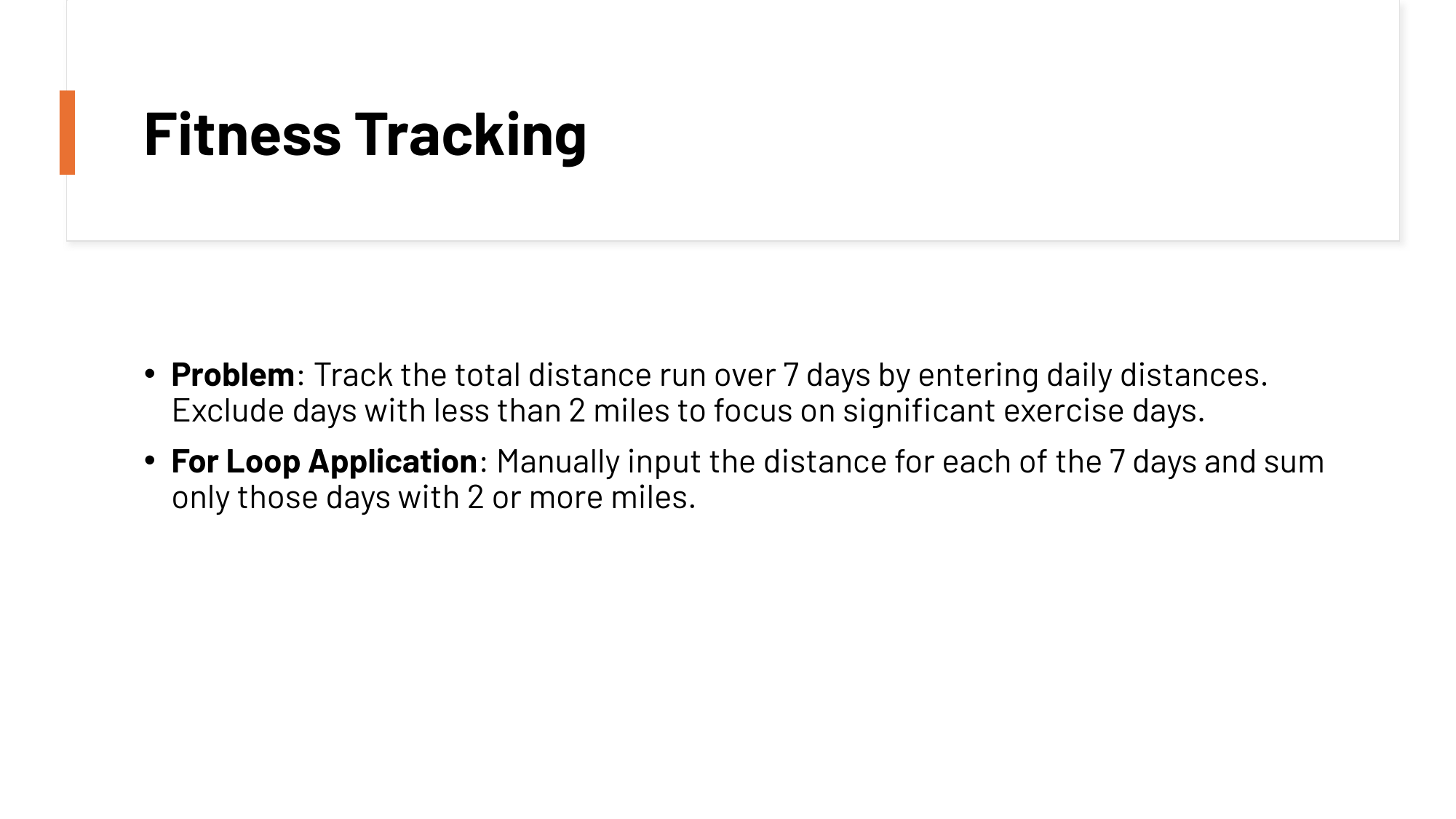

# Fitness Tracking

Problem: Track the total distance run over 7 days by entering daily distances. Exclude days with less than 2 miles to focus on significant exercise days.
For Loop Application: Manually input the distance for each of the 7 days and sum only those days with 2 or more miles.